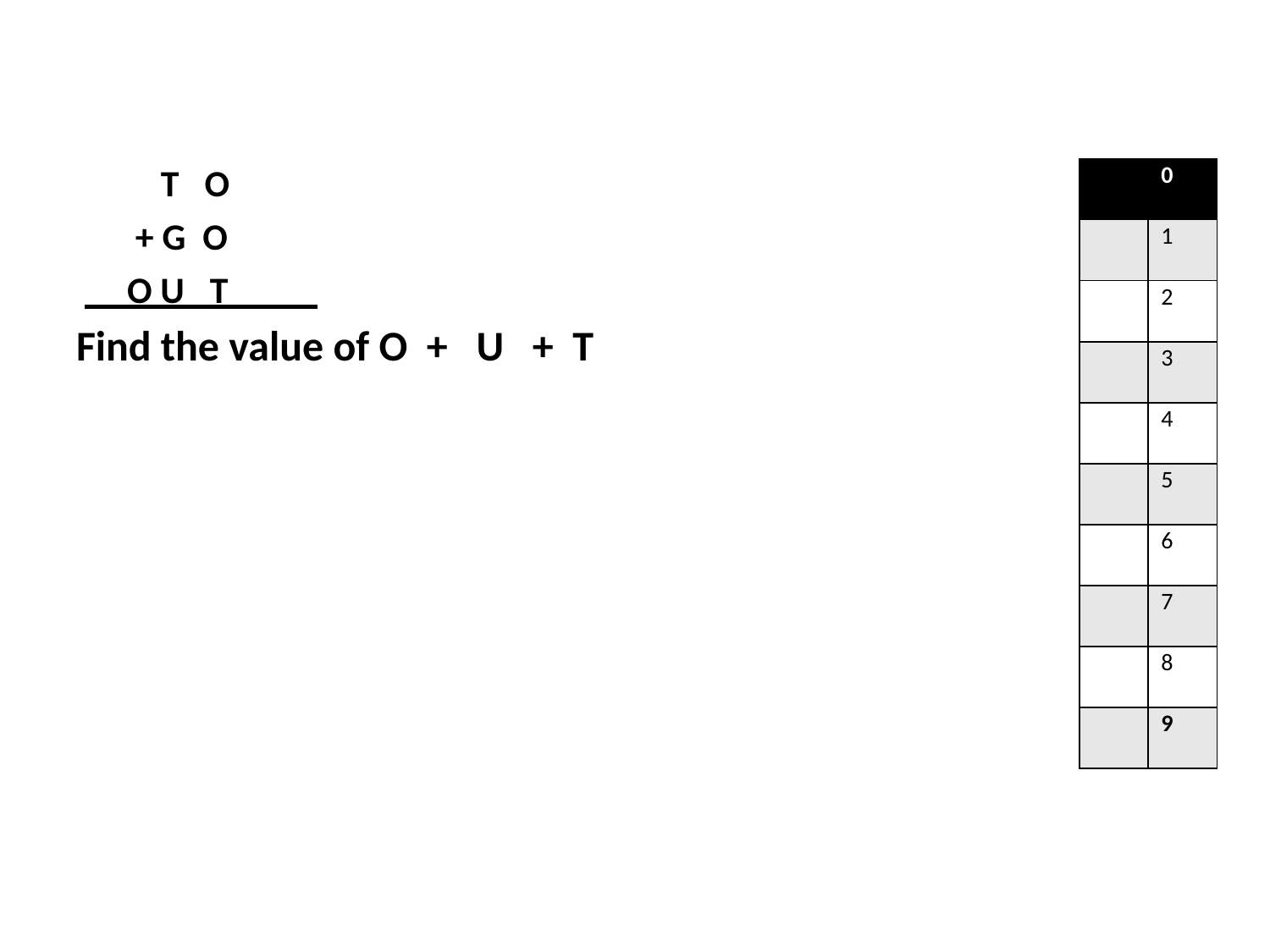

T   O
       + G  O
      O U   T
Find the value of O  +   U   +  T

|  | 0 |
| --- | --- |
|  | 1 |
|  | 2 |
|  | 3 |
|  | 4 |
|  | 5 |
|  | 6 |
|  | 7 |
|  | 8 |
|  | 9 |